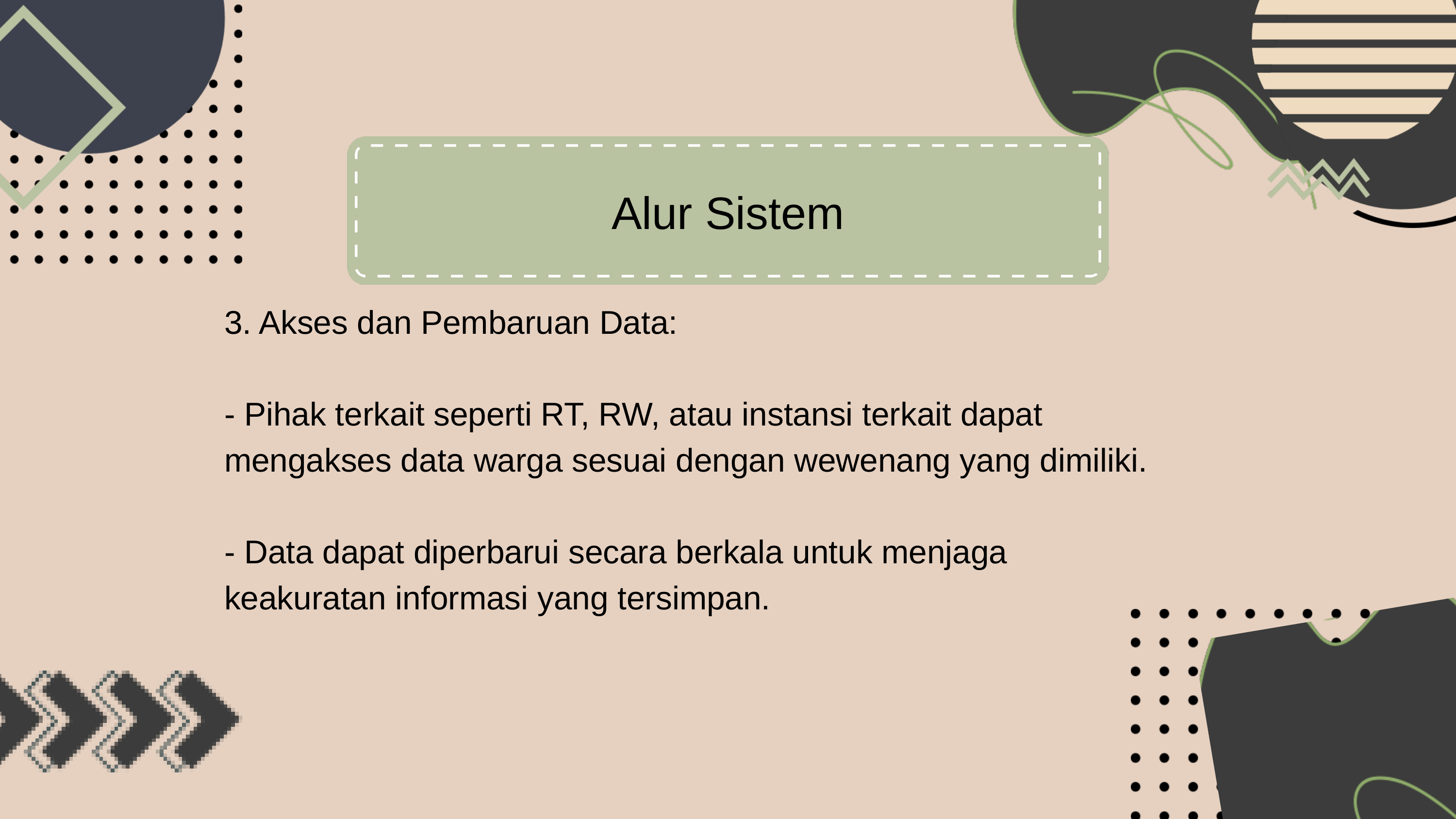

Alur Sistem
3. Akses dan Pembaruan Data:

- Pihak terkait seperti RT, RW, atau instansi terkait dapat mengakses data warga sesuai dengan wewenang yang dimiliki.

- Data dapat diperbarui secara berkala untuk menjaga keakuratan informasi yang tersimpan.